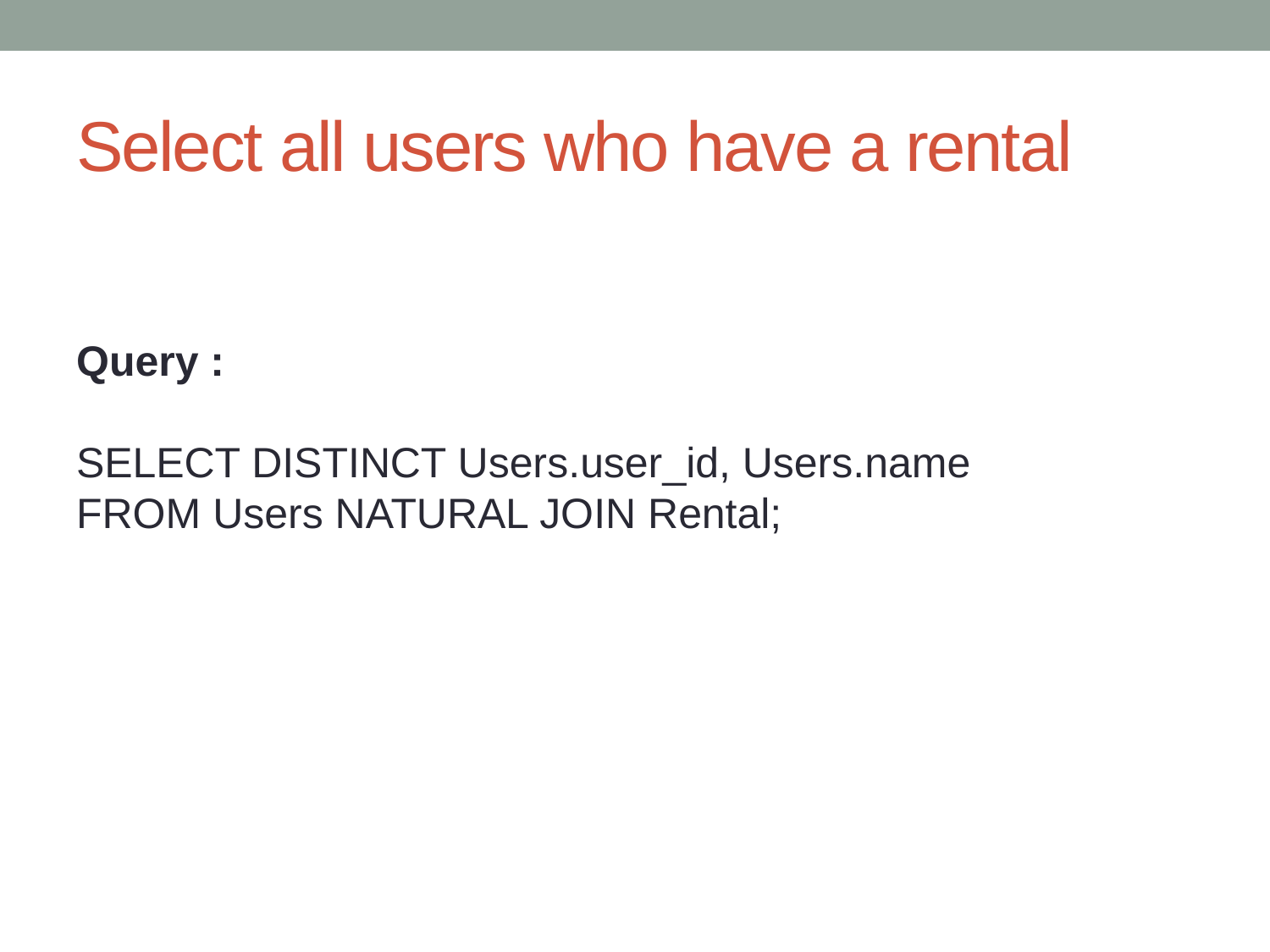

# Select all users who have a rental
Query :

SELECT DISTINCT Users.user_id, Users.name
FROM Users NATURAL JOIN Rental;